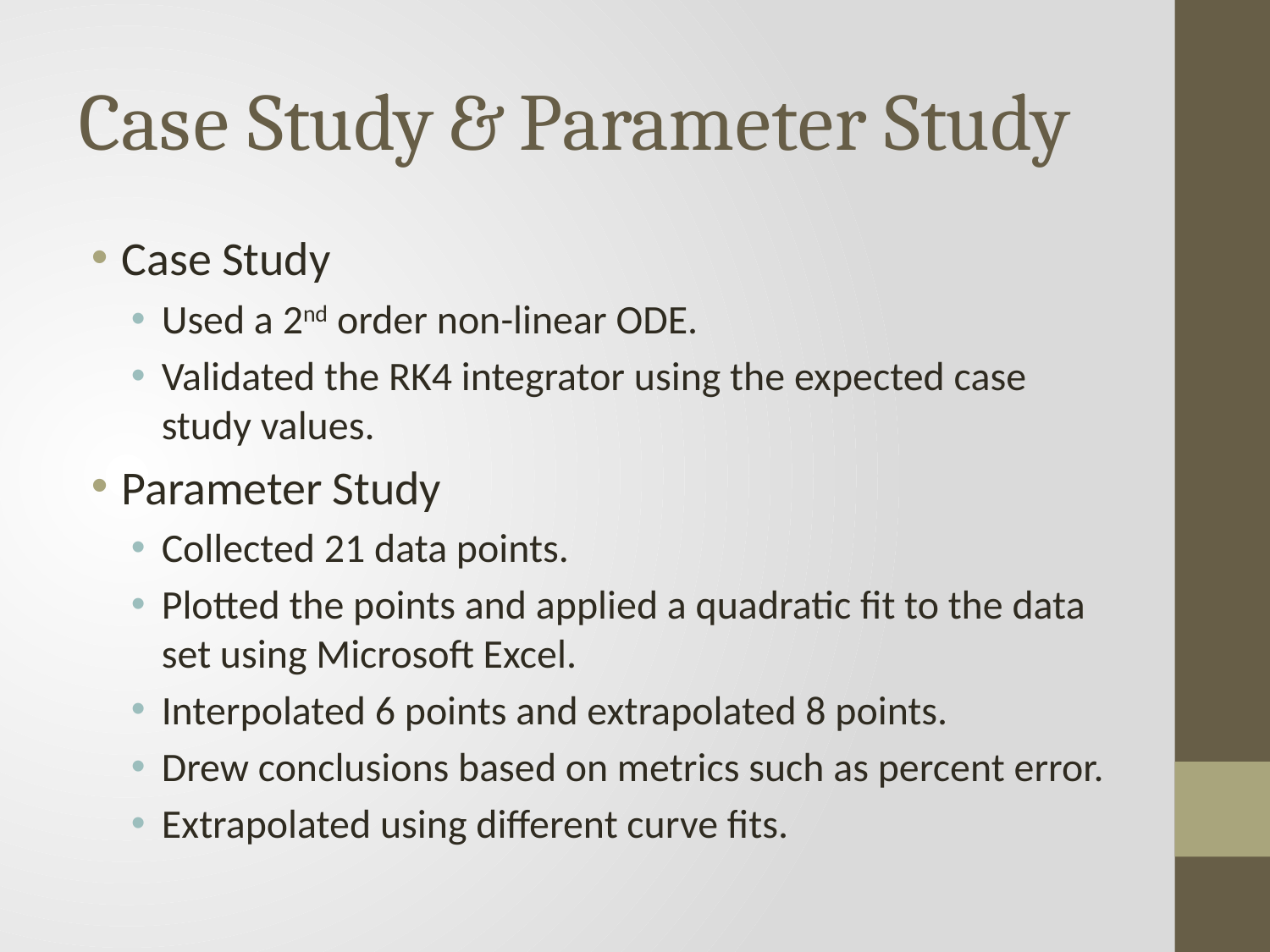

# Case Study & Parameter Study
Case Study
Used a 2nd order non-linear ODE.
Validated the RK4 integrator using the expected case study values.
Parameter Study
Collected 21 data points.
Plotted the points and applied a quadratic fit to the data set using Microsoft Excel.
Interpolated 6 points and extrapolated 8 points.
Drew conclusions based on metrics such as percent error.
Extrapolated using different curve fits.